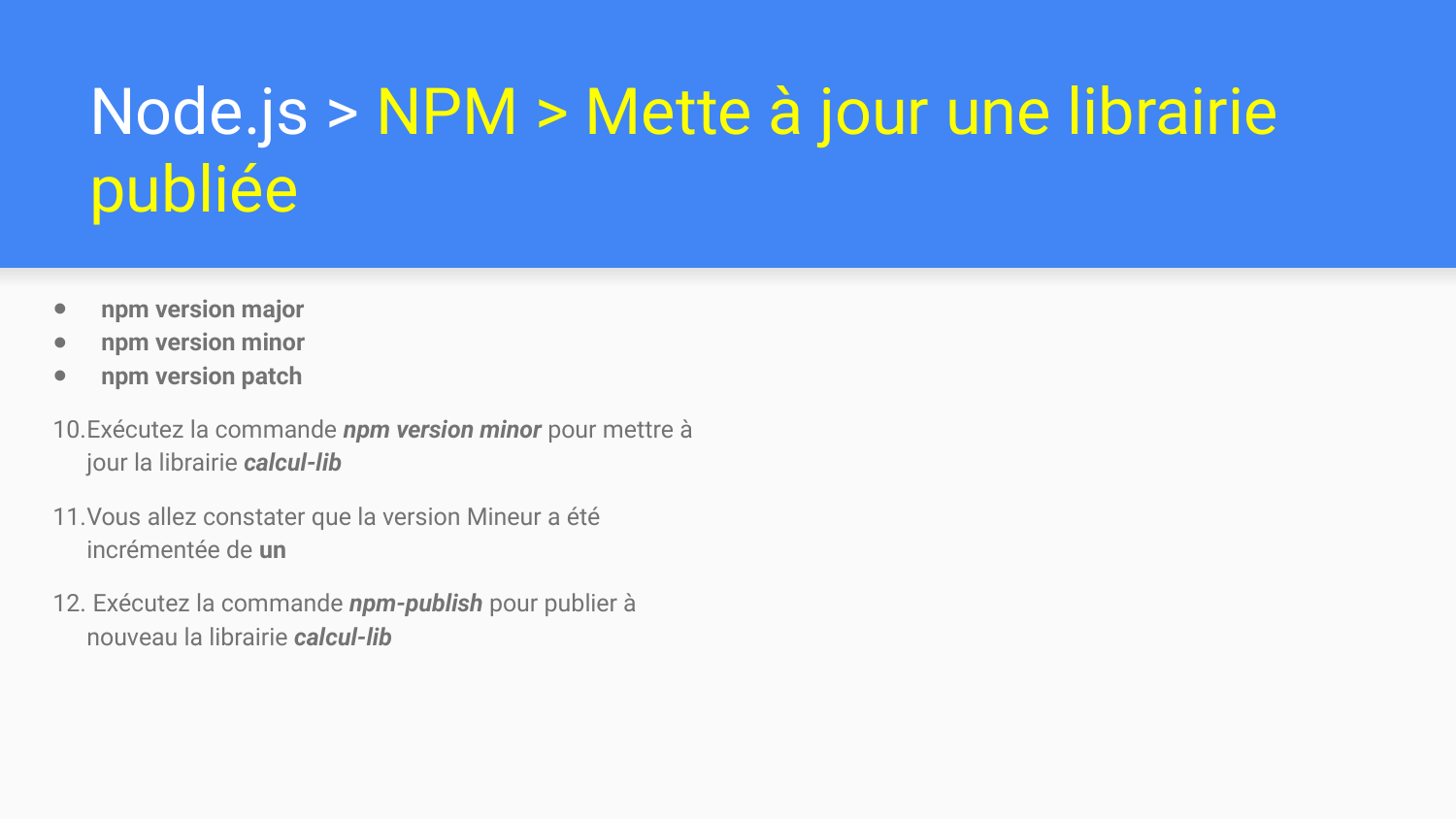

# Node.js > NPM > Mette à jour une librairie publiée

npm version major
npm version minor
npm version patch
Exécutez la commande npm version minor pour mettre à jour la librairie calcul-lib
Vous allez constater que la version Mineur a été incrémentée de un
 Exécutez la commande npm-publish pour publier à nouveau la librairie calcul-lib